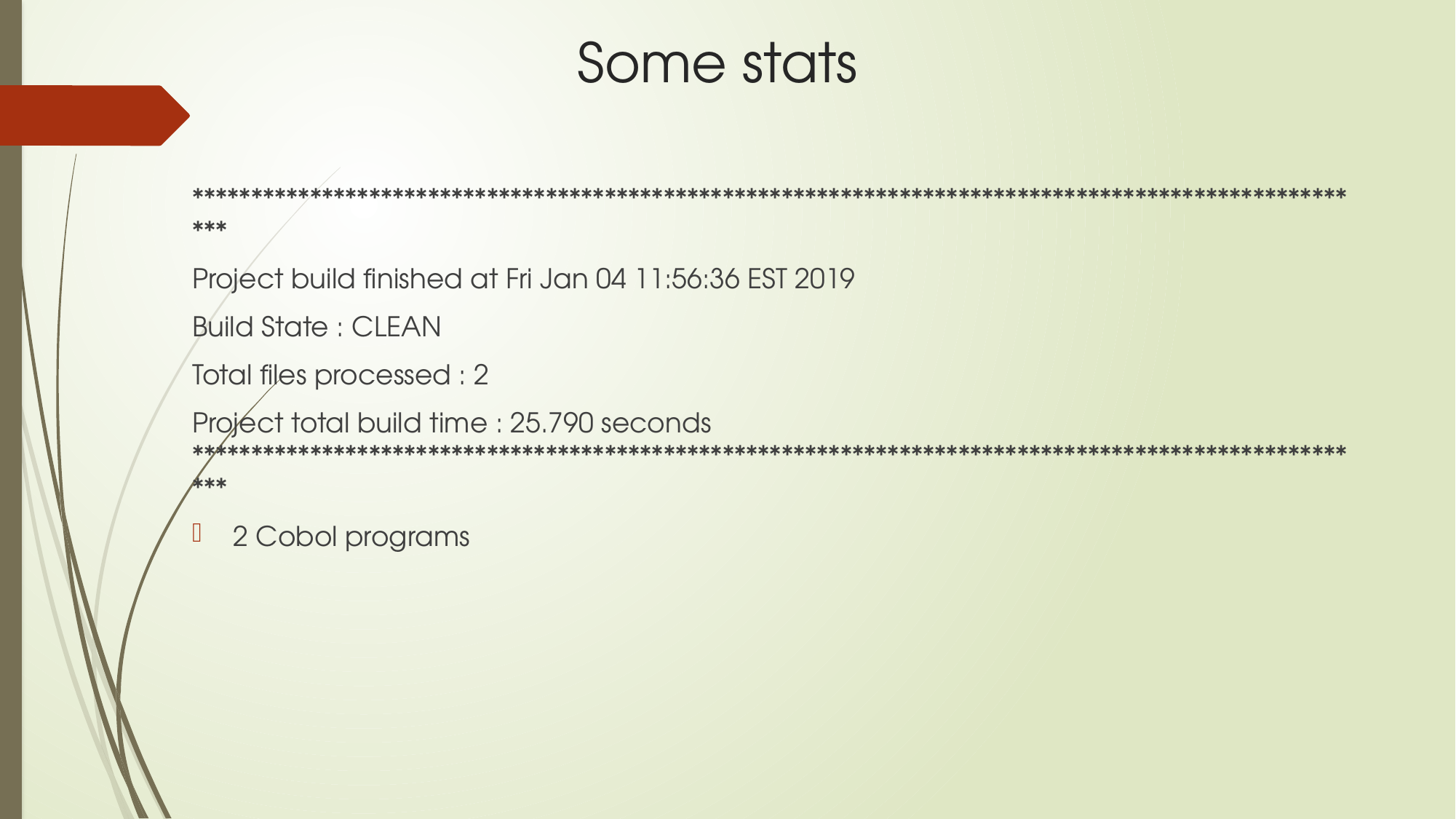

# Some stats
*****************************************************************************************************
Project build finished at Fri Jan 04 11:56:36 EST 2019
Build State : CLEAN
Total files processed : 2
Project total build time : 25.790 seconds *****************************************************************************************************
2 Cobol programs